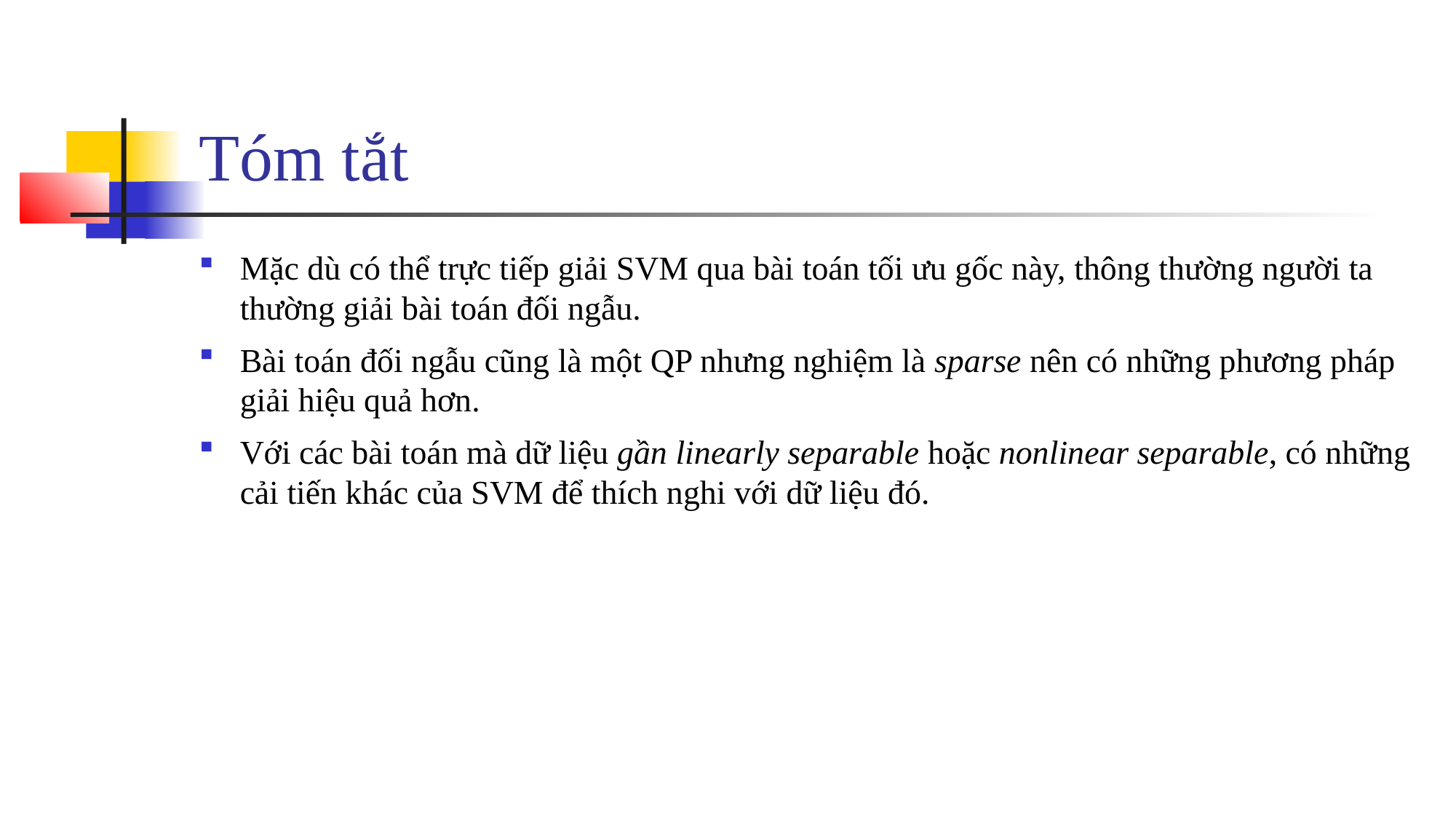

# Tóm tắt
Mặc dù có thể trực tiếp giải SVM qua bài toán tối ưu gốc này, thông thường người ta thường giải bài toán đối ngẫu.
Bài toán đối ngẫu cũng là một QP nhưng nghiệm là sparse nên có những phương pháp giải hiệu quả hơn.
Với các bài toán mà dữ liệu gần linearly separable hoặc nonlinear separable, có những cải tiến khác của SVM để thích nghi với dữ liệu đó.